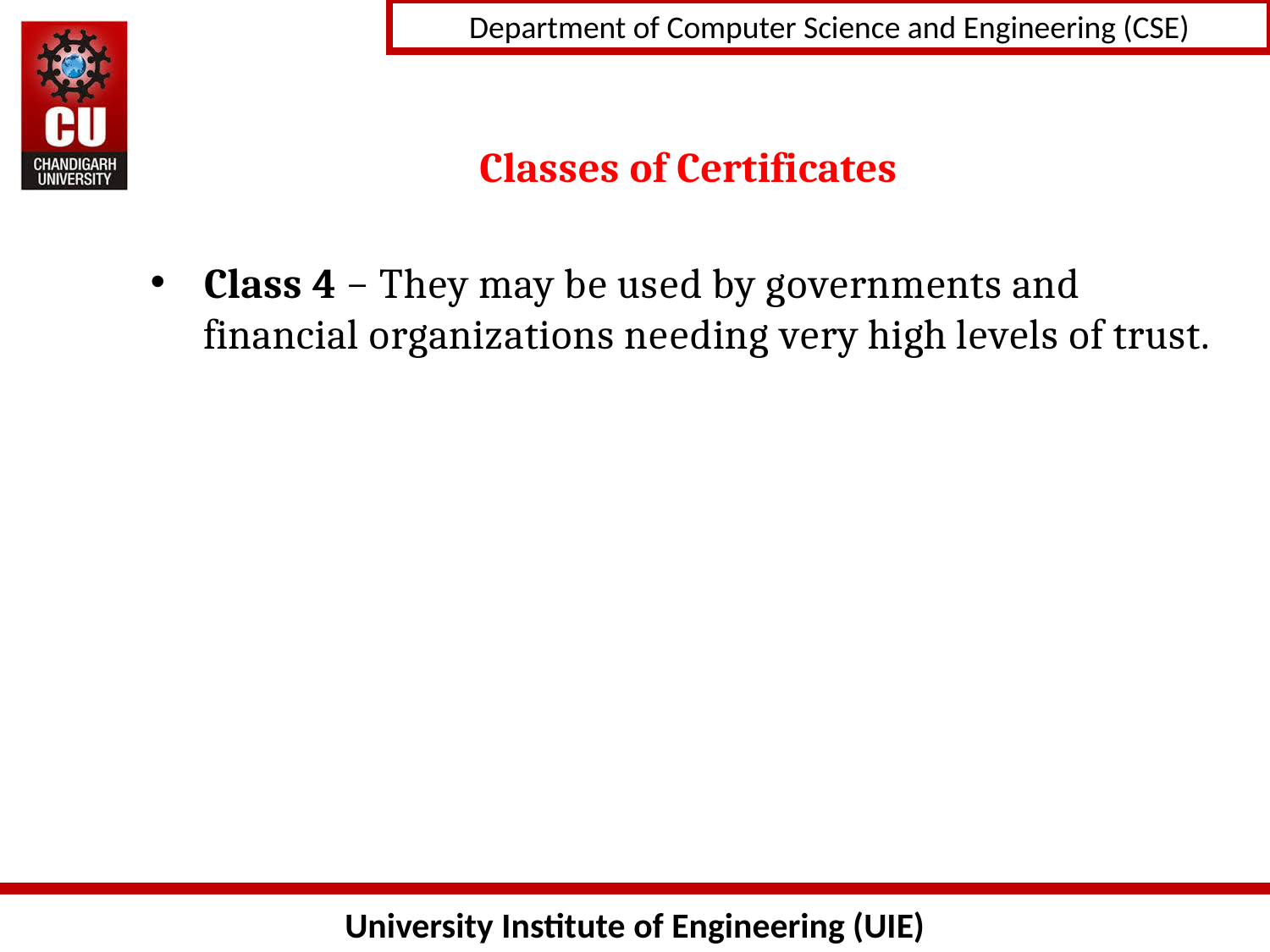

# Classes of Certificates
Class 4 − They may be used by governments and financial organizations needing very high levels of trust.